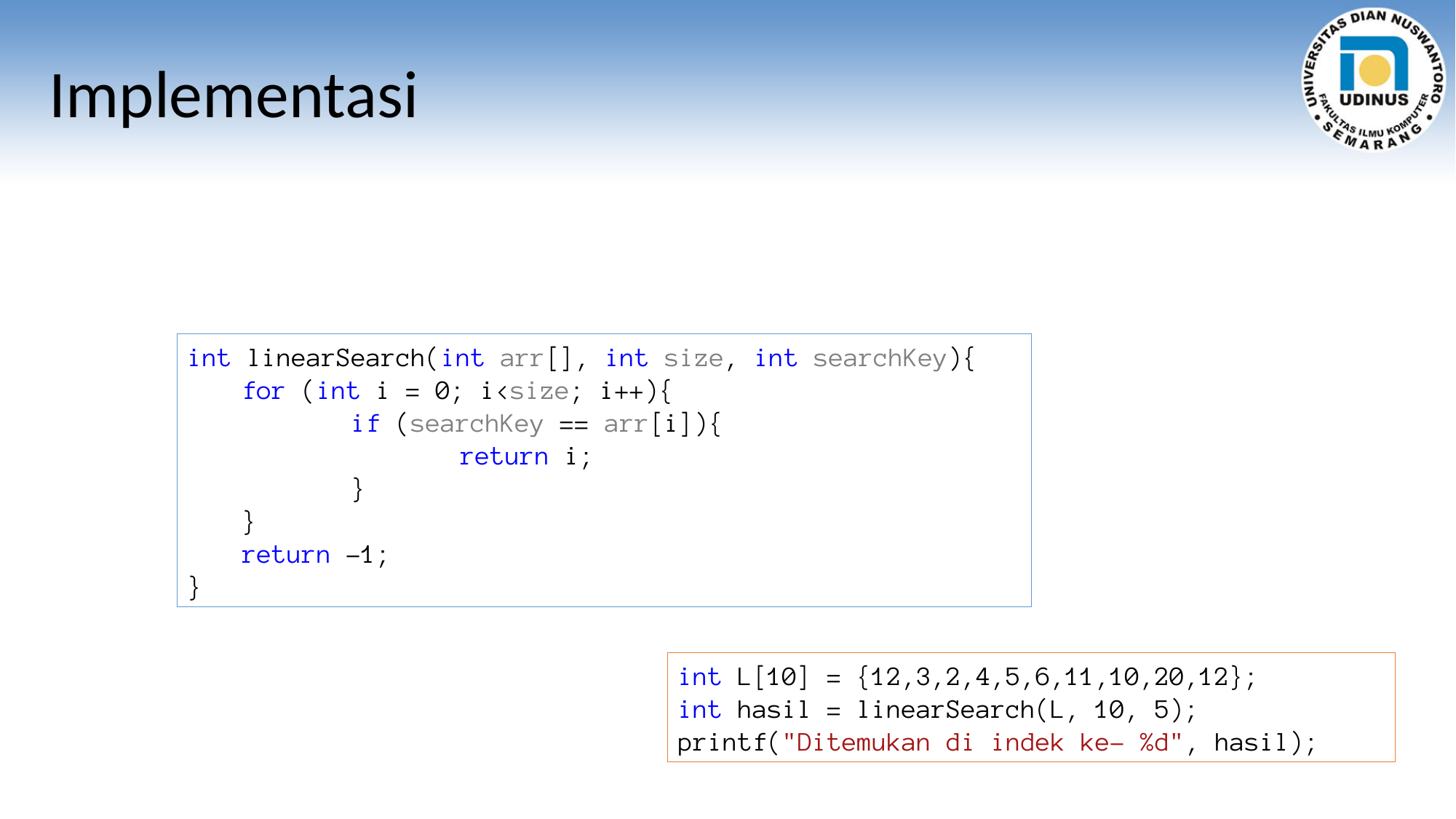

# Implementasi
int linearSearch(int arr[], int size, int searchKey){
for (int i = 0; i<size; i++){
	if (searchKey == arr[i]){
		return i;
	}
}
return -1;
}
int L[10] = {12,3,2,4,5,6,11,10,20,12};
int hasil = linearSearch(L, 10, 5);
printf("Ditemukan di indek ke- %d", hasil);